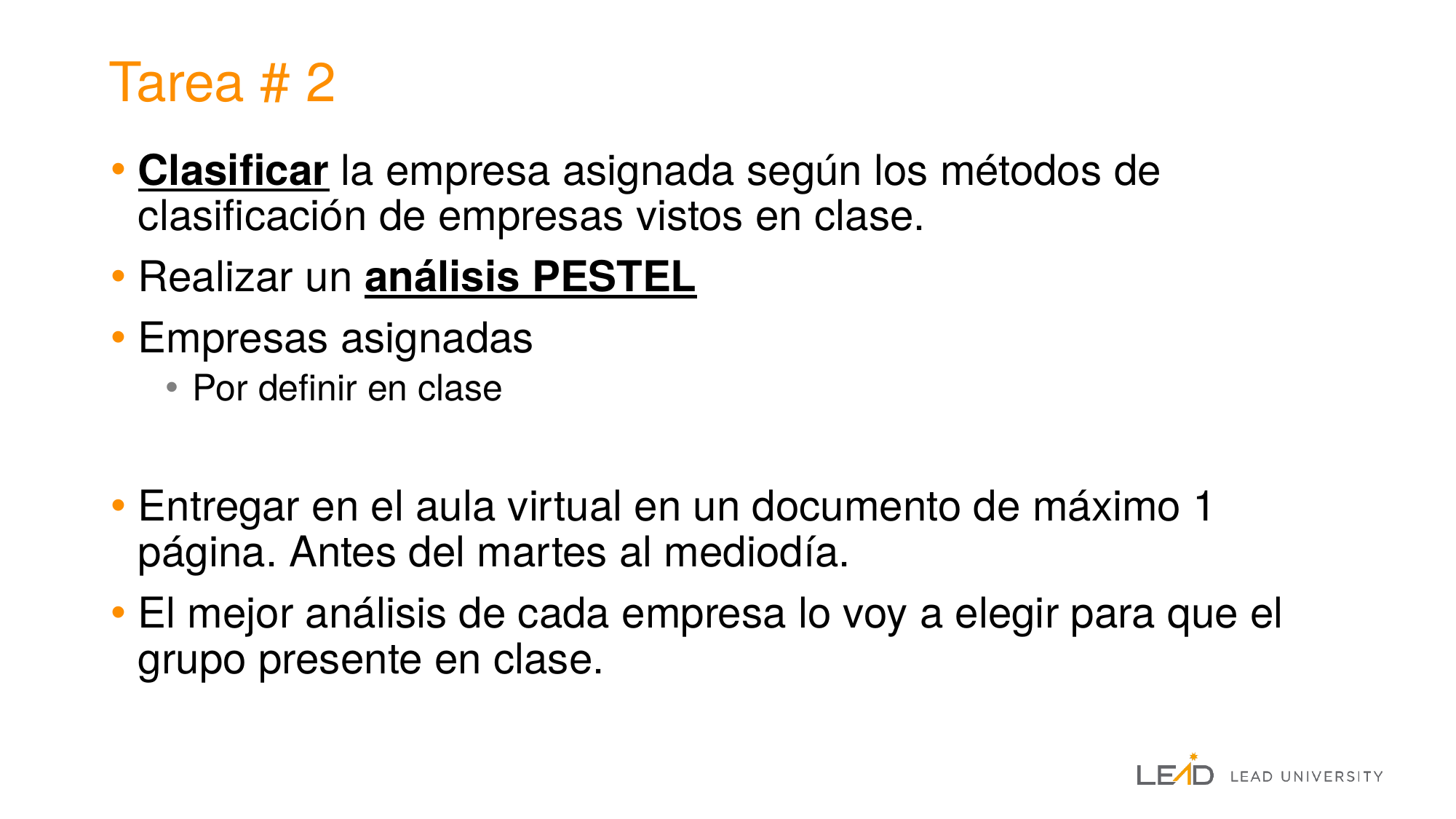

# Tarea # 2
Clasificar la empresa asignada según los métodos de clasificación de empresas vistos en clase.
Realizar un análisis PESTEL
Empresas asignadas
Por definir en clase

Entregar en el aula virtual en un documento de máximo 1 página. Antes del martes al mediodía.
El mejor análisis de cada empresa lo voy a elegir para que el grupo presente en clase.